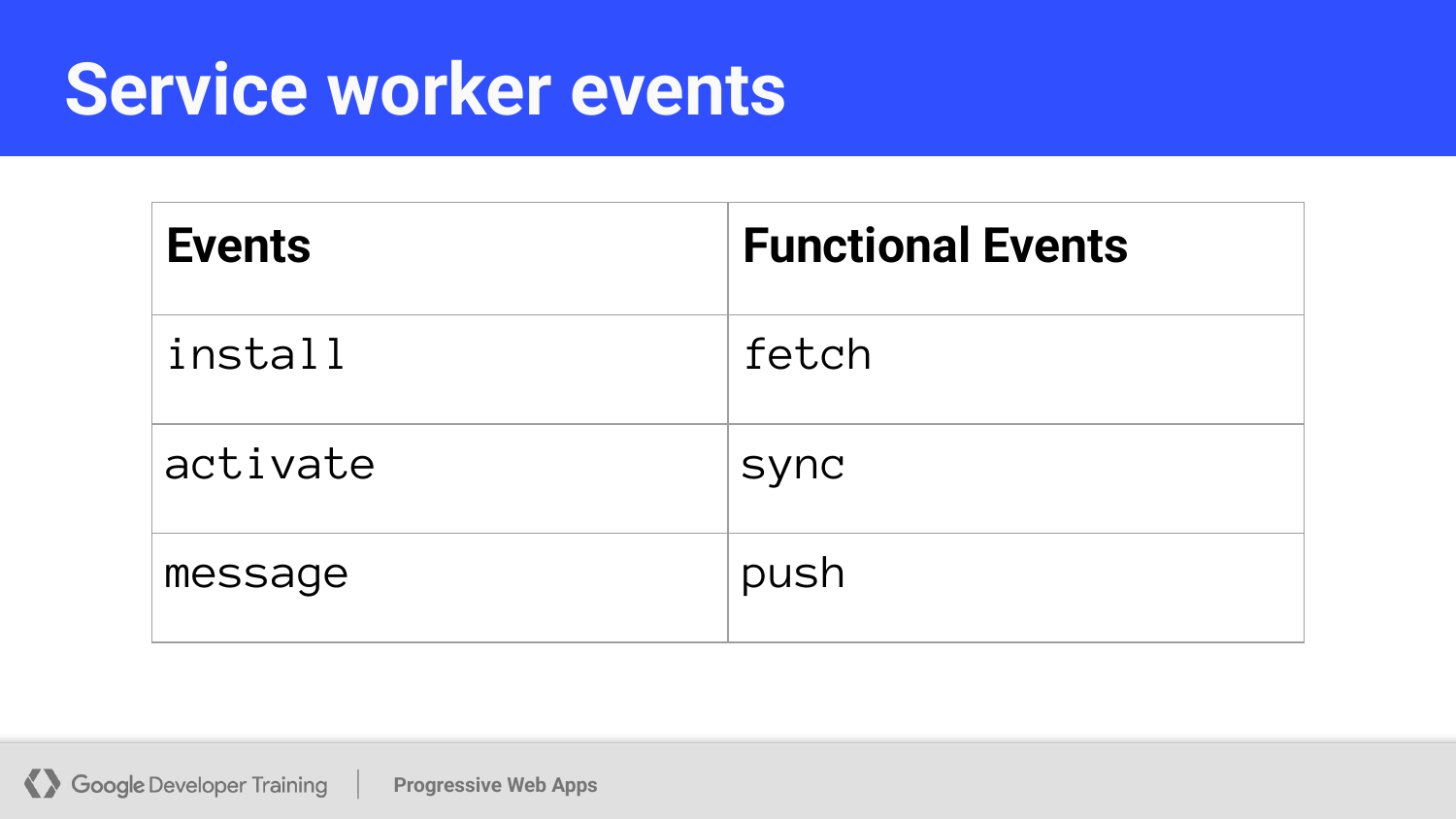

# Service worker events
| Events | Functional Events |
| --- | --- |
| install | fetch |
| activate | sync |
| message | push |